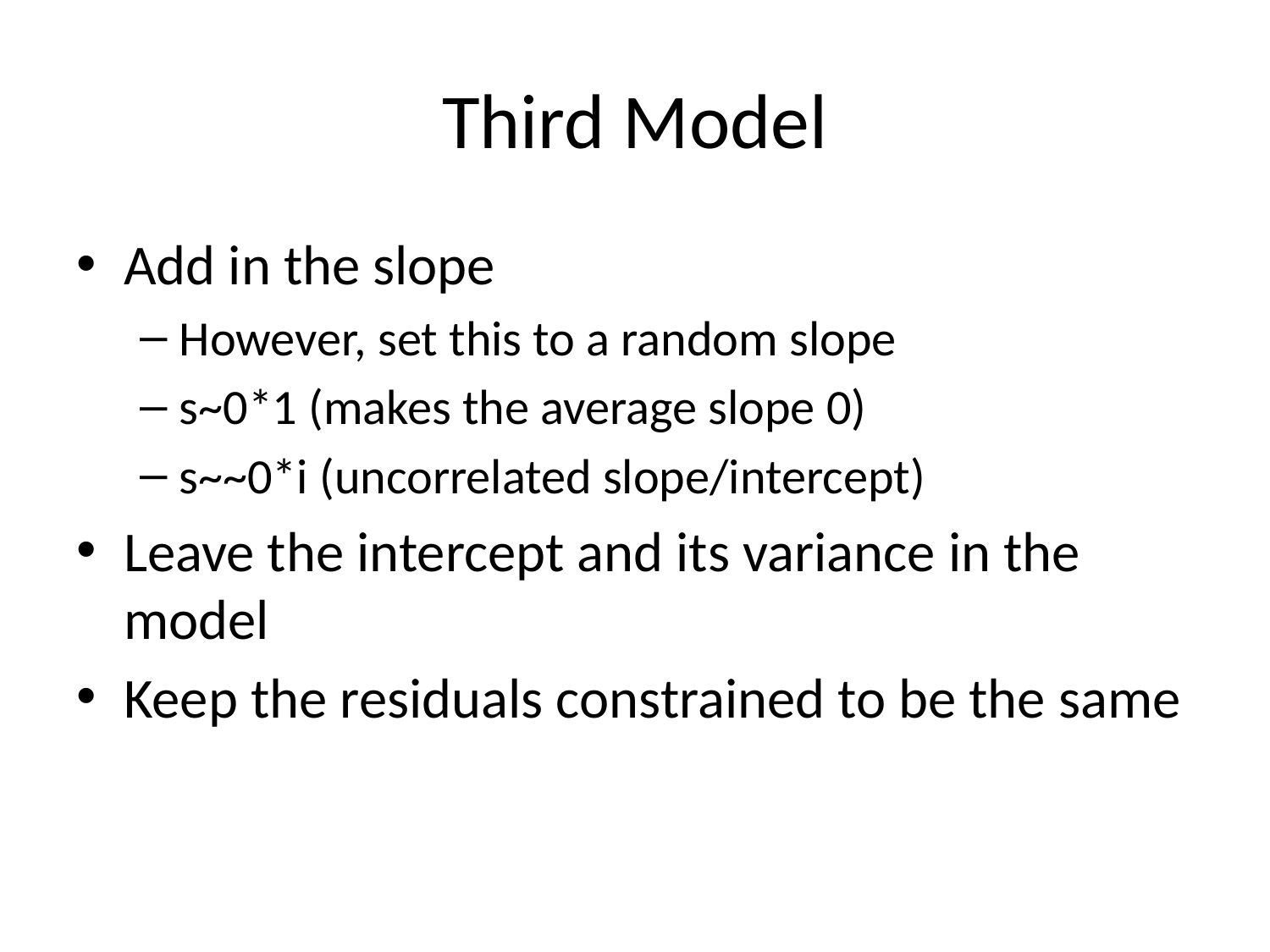

# Third Model
Add in the slope
However, set this to a random slope
s~0*1 (makes the average slope 0)
s~~0*i (uncorrelated slope/intercept)
Leave the intercept and its variance in the model
Keep the residuals constrained to be the same